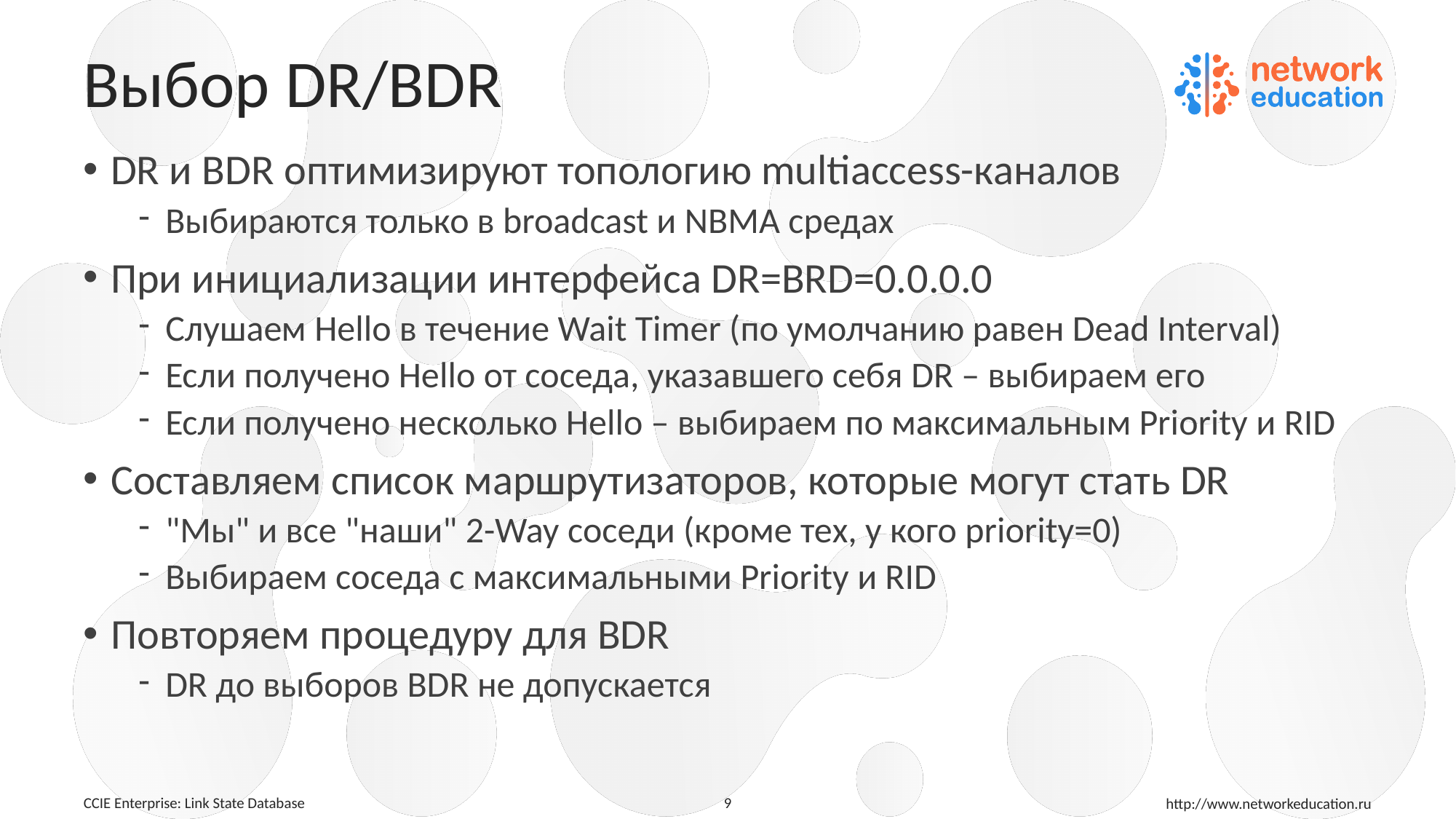

# Выбор DR/BDR
DR и BDR оптимизируют топологию multiaccess-каналов
Выбираются только в broadcast и NBMA средах
При инициализации интерфейса DR=BRD=0.0.0.0
Cлушаем Hello в течение Wait Timer (по умолчанию равен Dead Interval)
Если получено Hello от соседа, указавшего себя DR – выбираем его
Если получено несколько Hello – выбираем по максимальным Priority и RID
Составляем список маршрутизаторов, которые могут стать DR
"Мы" и все "наши" 2-Way соседи (кроме тех, у кого priority=0)
Выбираем соседа с максимальными Priority и RID
Повторяем процедуру для BDR
DR до выборов BDR не допускается
9
CCIE Enterprise: Link State Database